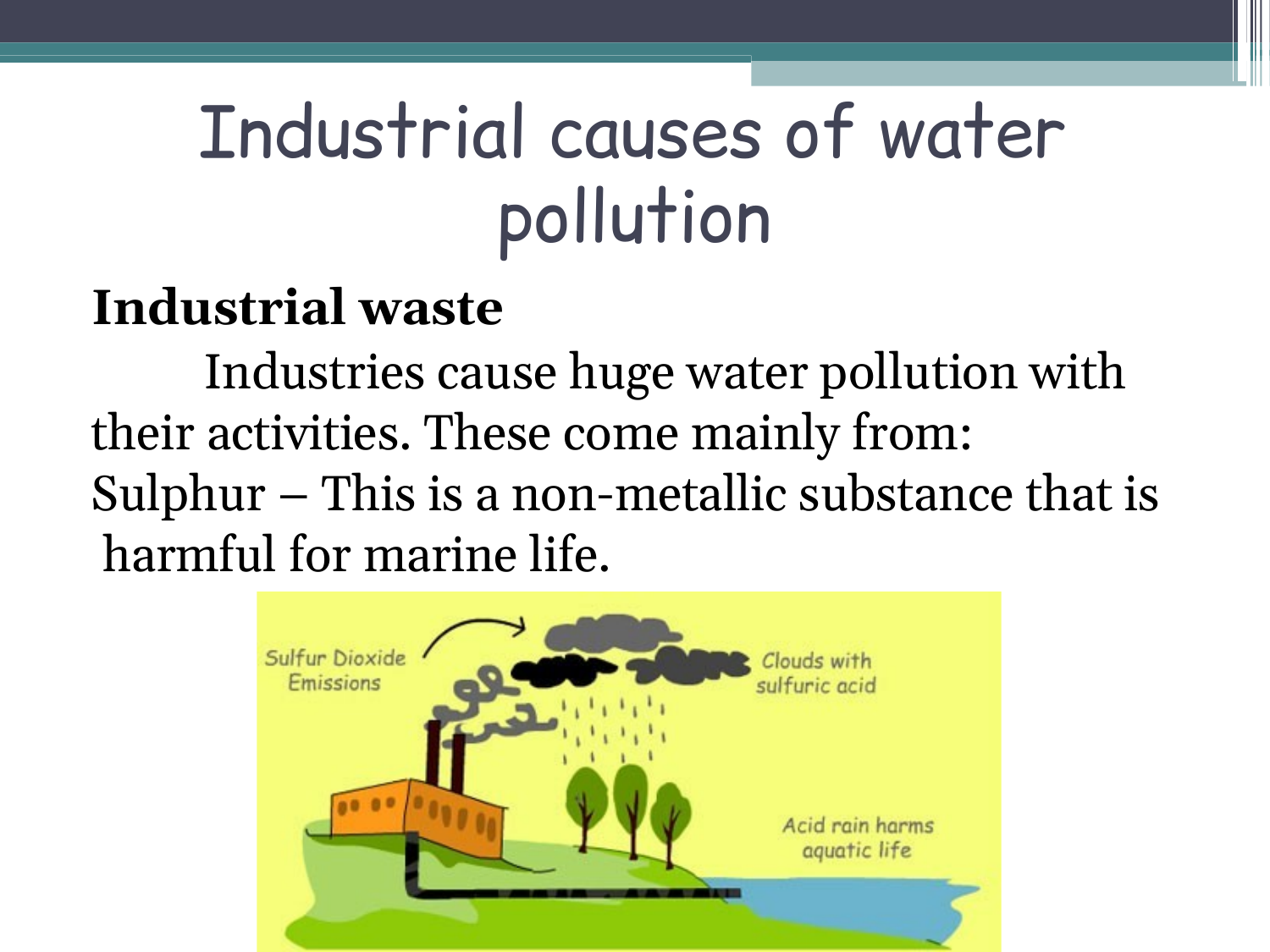

# Industrial causes of water  pollution
Industrial waste
Industries cause huge water pollution with  their activities. These come mainly from:  Sulphur – This is a non-metallic substance that is  harmful for marine life.